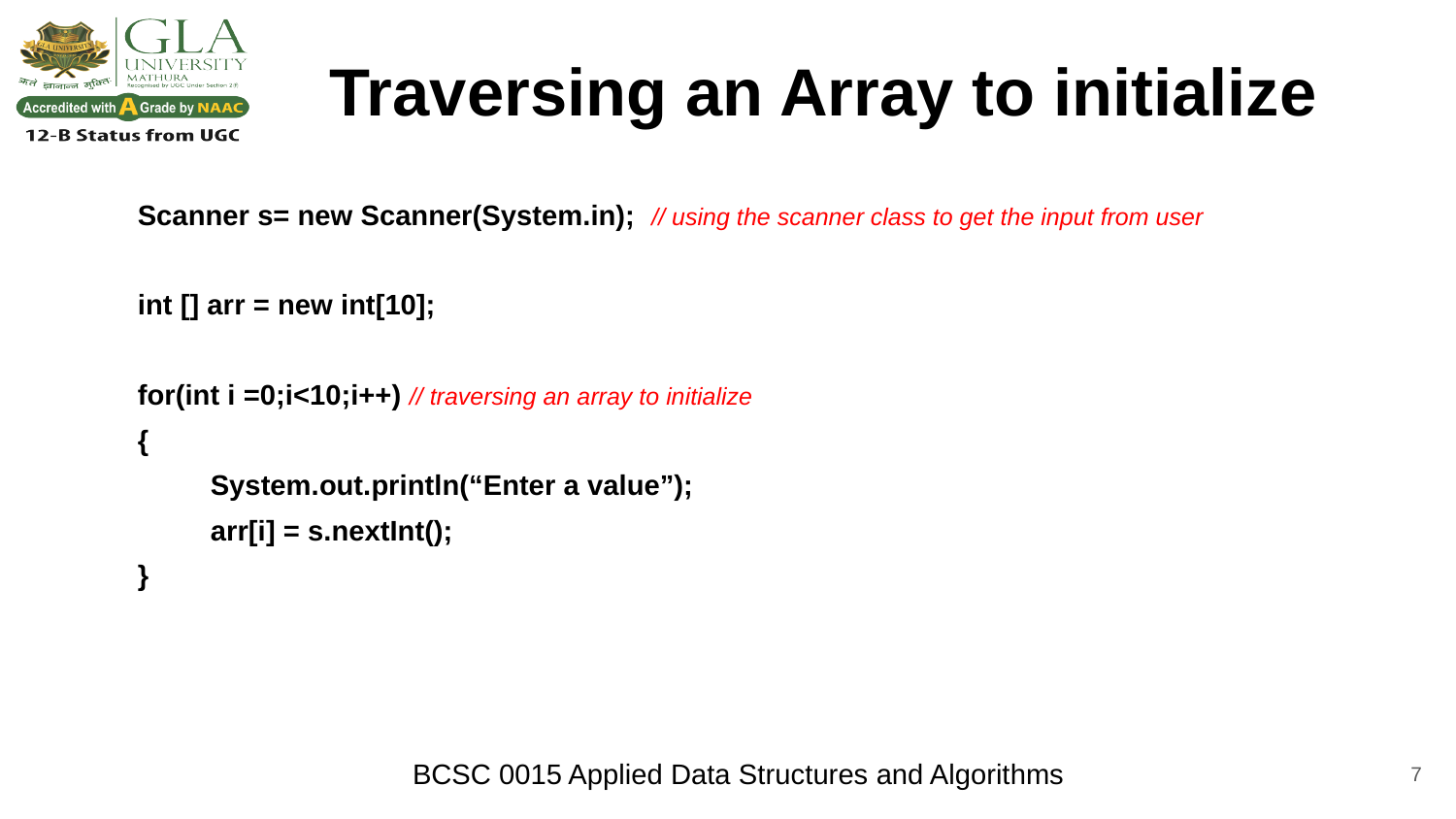

# Traversing an Array to initialize
Scanner s= new Scanner(System.in);  // using the scanner class to get the input from user

int [] arr = new int[10];

for(int i =0;i<10;i++) // traversing an array to initialize
{
System.out.println(“Enter a value”);
arr[i] = s.nextInt();
}

7